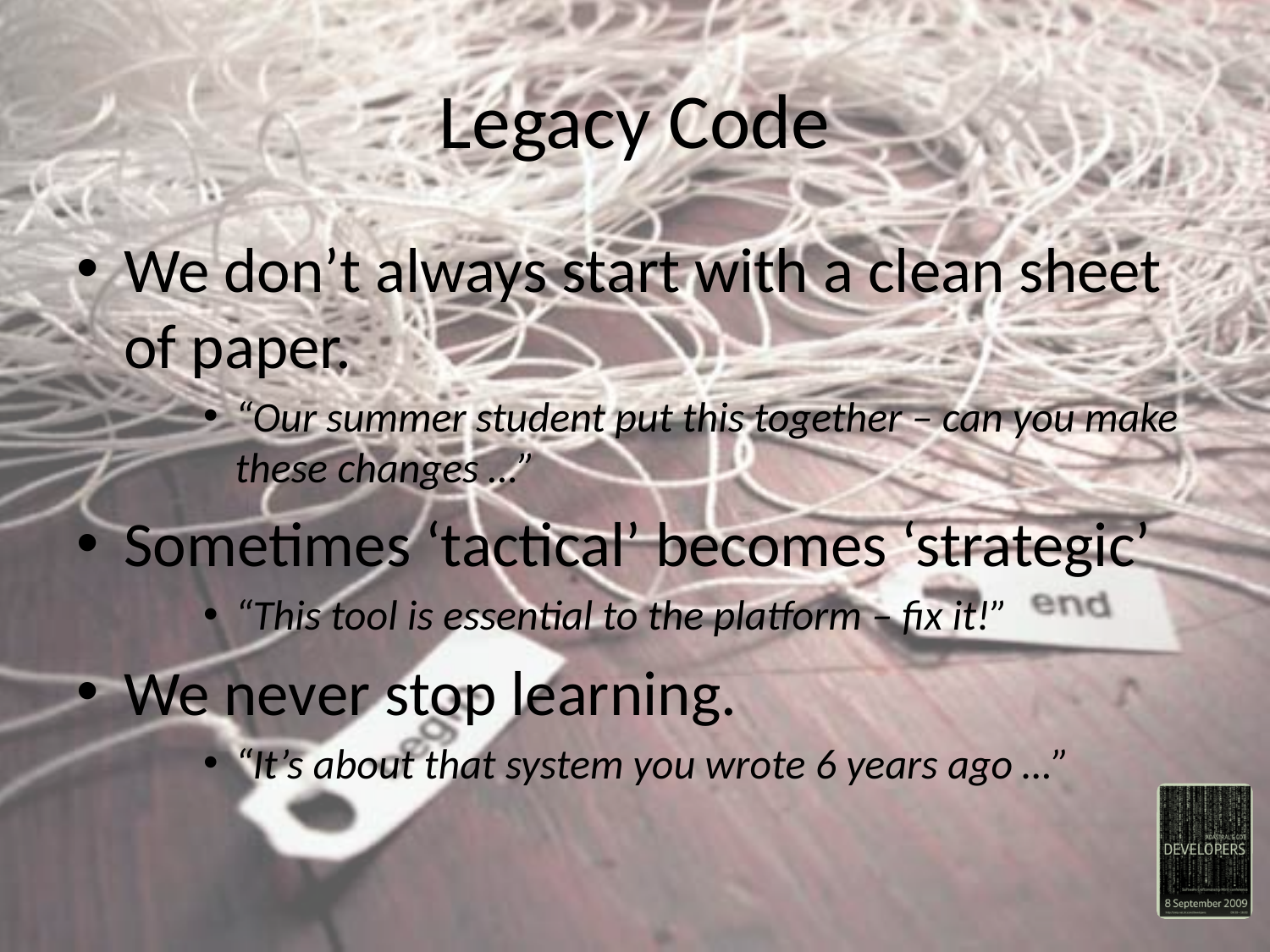

# Legacy Code
We don’t always start with a clean sheet of paper.
“Our summer student put this together – can you make these changes …”
Sometimes ‘tactical’ becomes ‘strategic’
“This tool is essential to the platform – fix it!”
We never stop learning.
“It’s about that system you wrote 6 years ago …”